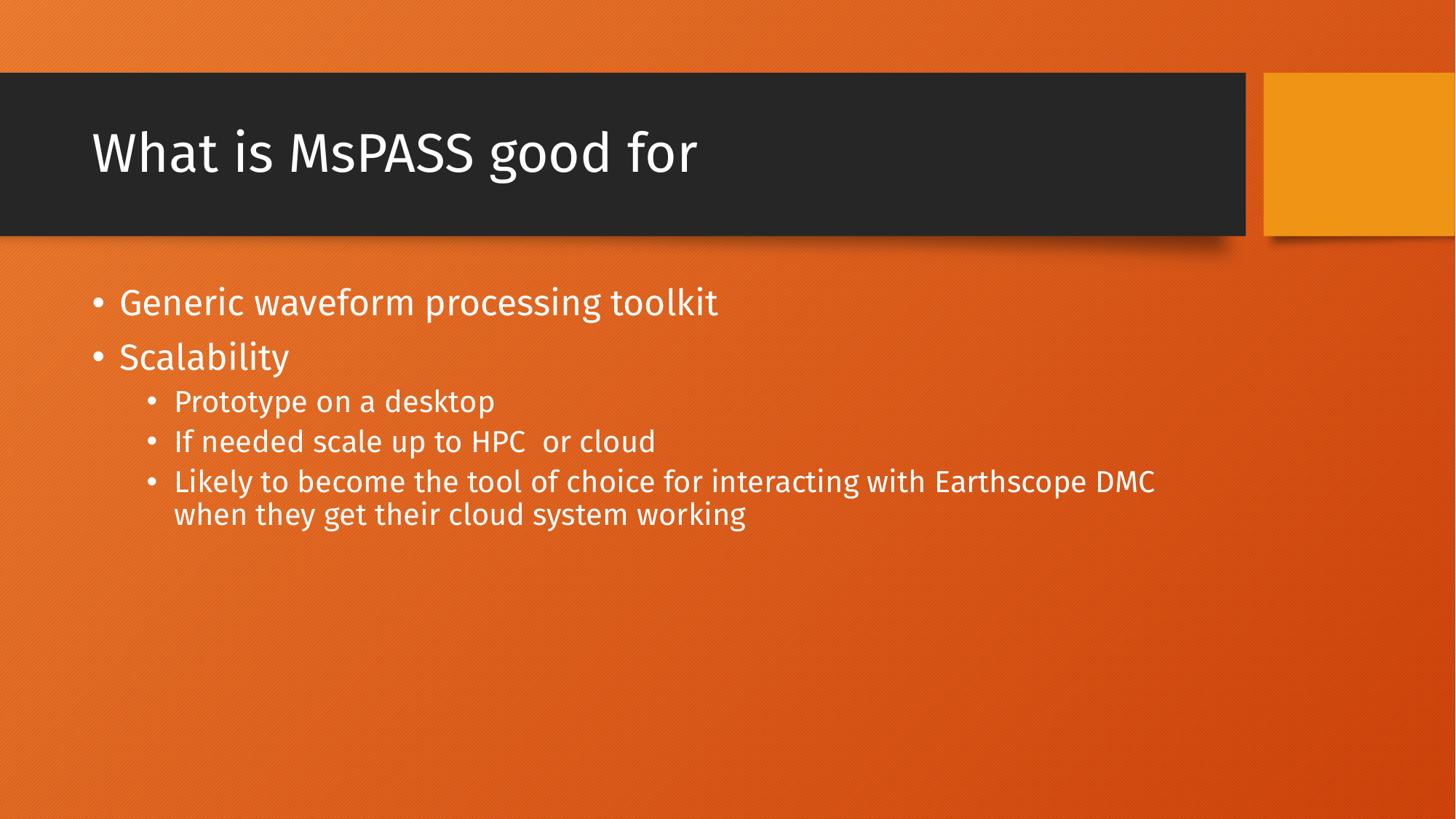

# What is MsPASS good for
Generic waveform processing toolkit
Scalability
Prototype on a desktop
If needed scale up to HPC  or cloud
Likely to become the tool of choice for interacting with Earthscope DMC when they get their cloud system working